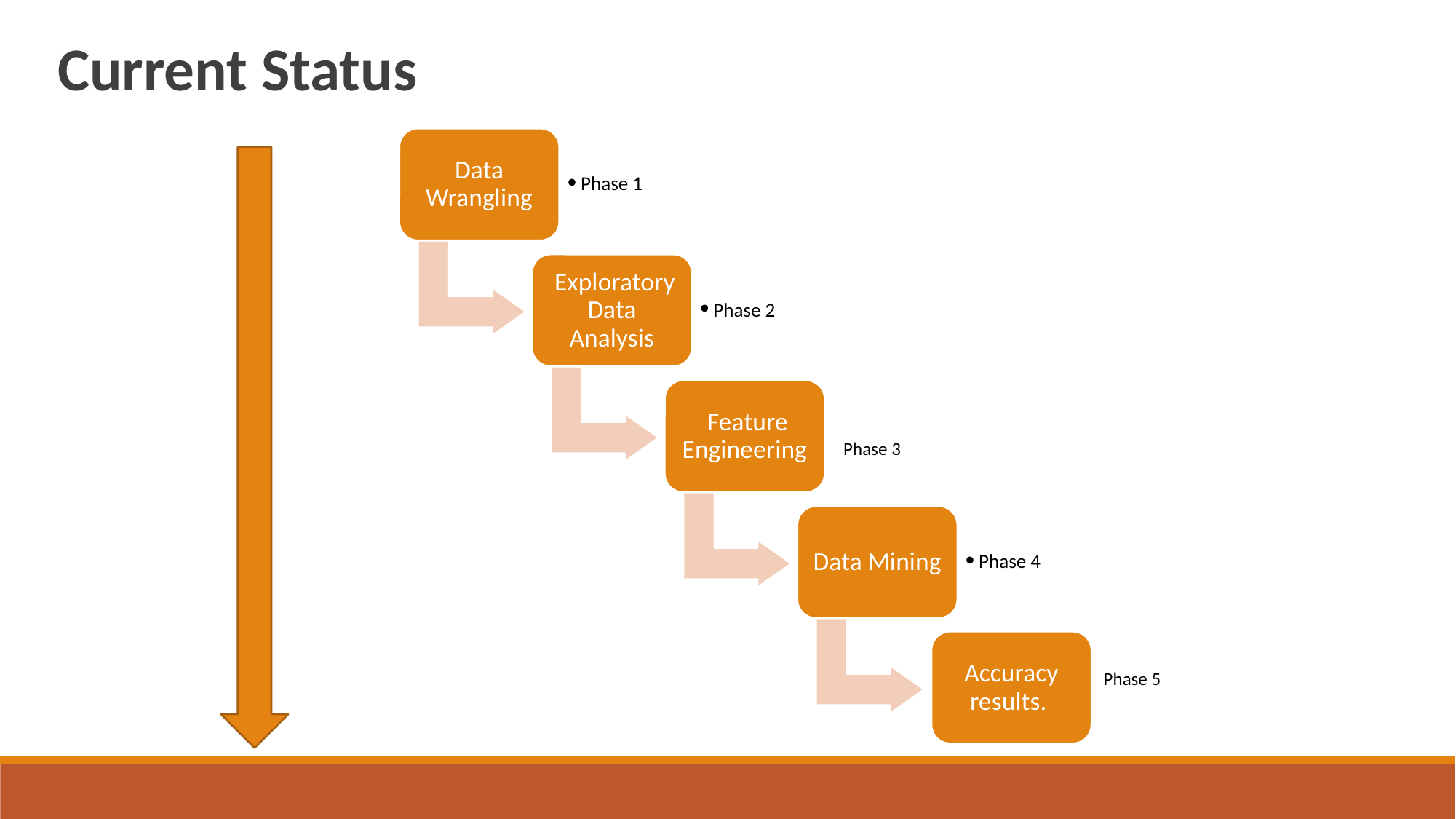

Current Status

Data Wrangling

Phase 1

 Exploratory Data Analysis

Phase 2

 Feature Engineering

Data Mining

Phase 4

Accuracy results.

Phase 3
Phase 5